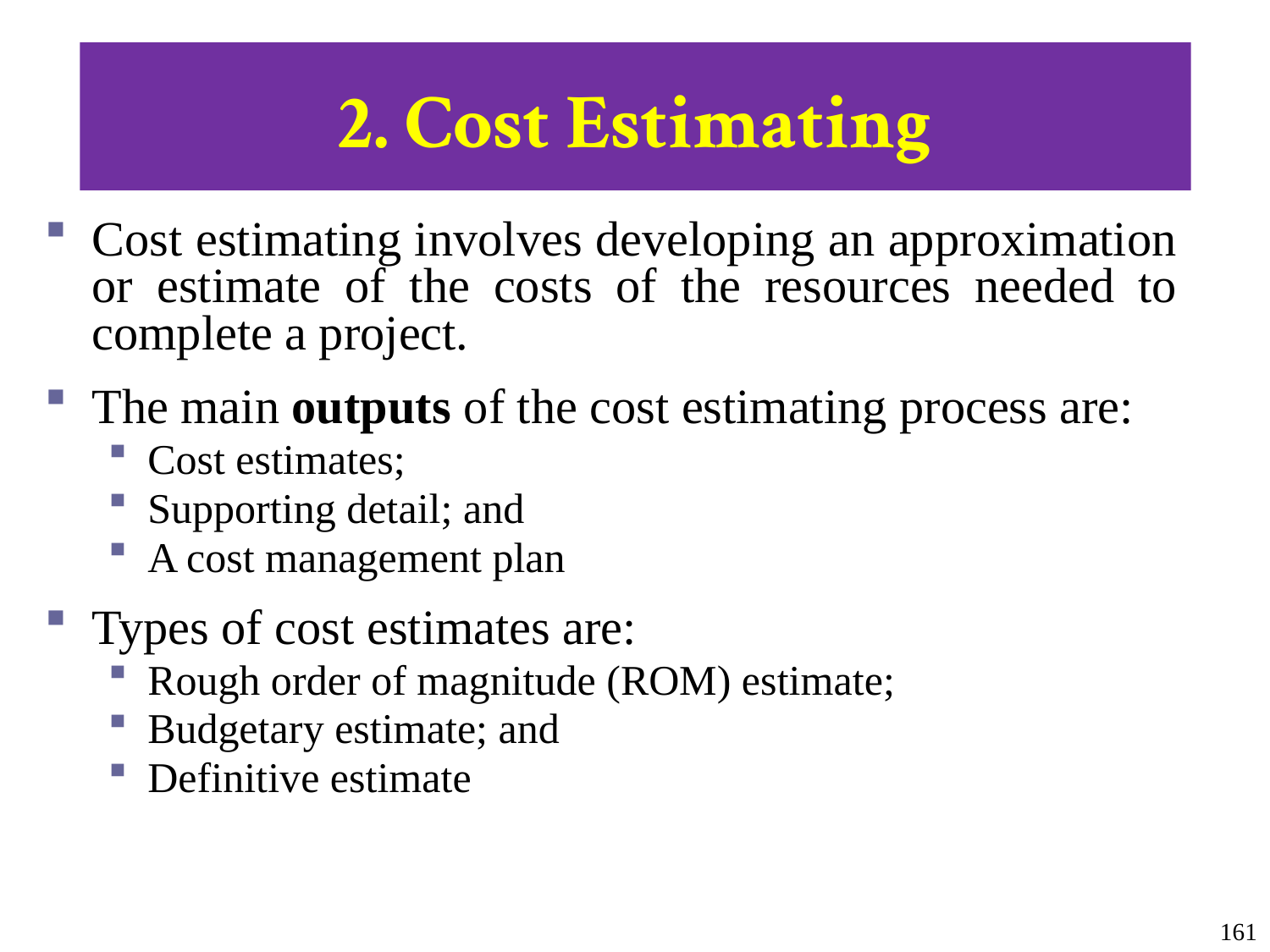

# 2. Cost Estimating
Cost estimating involves developing an approximation or estimate of the costs of the resources needed to complete a project.

The main outputs of the cost estimating process are:
Cost estimates;
Supporting detail; and
A cost management plan

Types of cost estimates are:
Rough order of magnitude (ROM) estimate;
Budgetary estimate; and
Definitive estimate

161